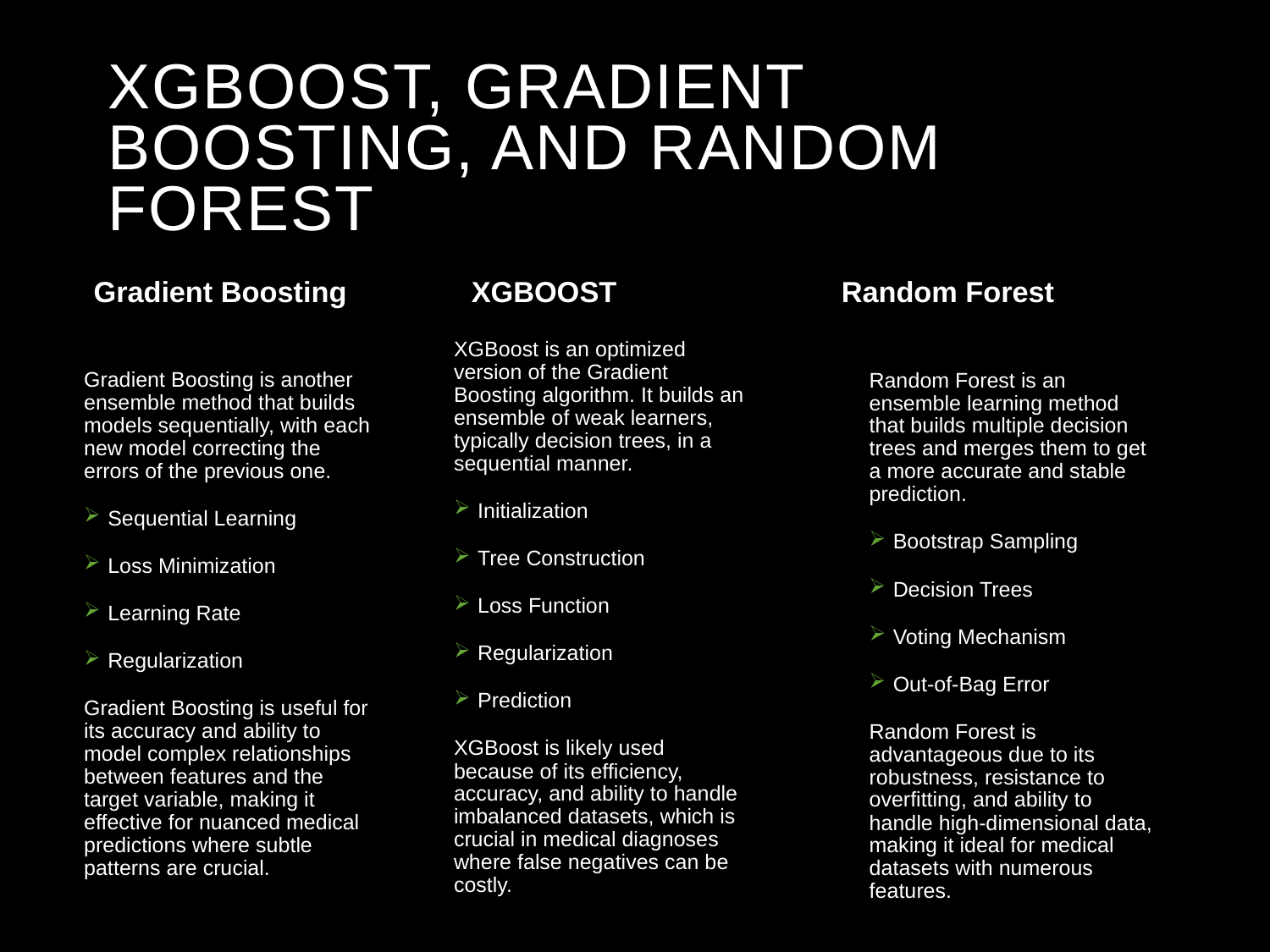

# XGBoost, Gradient Boosting, and Random Forest
Gradient Boosting
XGBOOST
Random Forest
XGBoost is an optimized version of the Gradient Boosting algorithm. It builds an ensemble of weak learners, typically decision trees, in a sequential manner.
Initialization
Tree Construction
Loss Function
Regularization
Prediction
XGBoost is likely used because of its efficiency, accuracy, and ability to handle imbalanced datasets, which is crucial in medical diagnoses where false negatives can be costly.
Gradient Boosting is another ensemble method that builds models sequentially, with each new model correcting the errors of the previous one.
Sequential Learning
Loss Minimization
Learning Rate
Regularization
Gradient Boosting is useful for its accuracy and ability to model complex relationships between features and the target variable, making it effective for nuanced medical predictions where subtle patterns are crucial.
Random Forest is an ensemble learning method that builds multiple decision trees and merges them to get a more accurate and stable prediction.
Bootstrap Sampling
Decision Trees
Voting Mechanism
Out-of-Bag Error
Random Forest is advantageous due to its robustness, resistance to overfitting, and ability to handle high-dimensional data, making it ideal for medical datasets with numerous features.